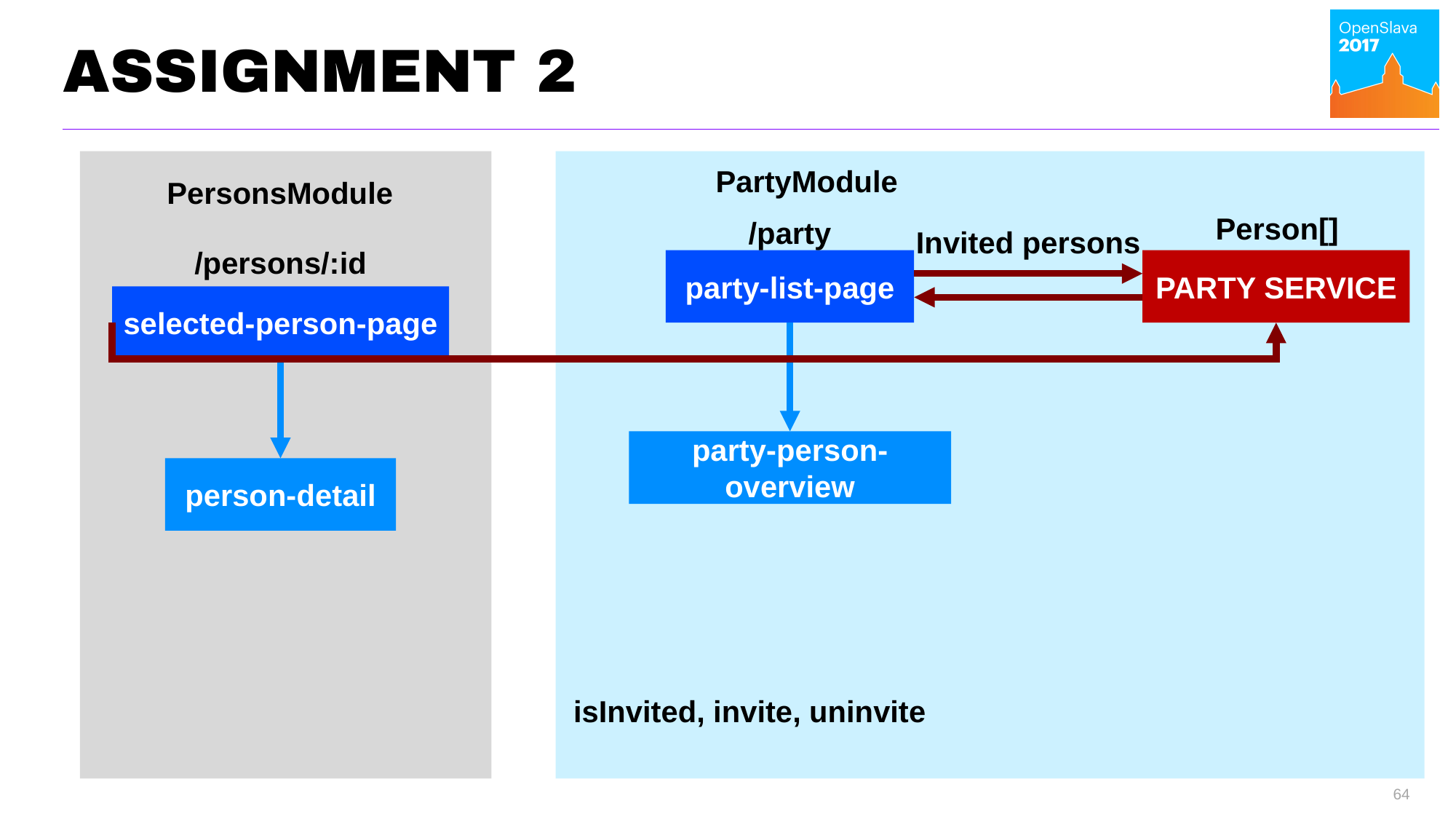

# Assignment 2

PersonsModule
/persons/:id
selected-person-page
person-detail

PartyModule
Person[]
/party
Invited persons
party-list-page
PARTY SERVICE
party-person-overview
isInvited, invite, uninvite
64